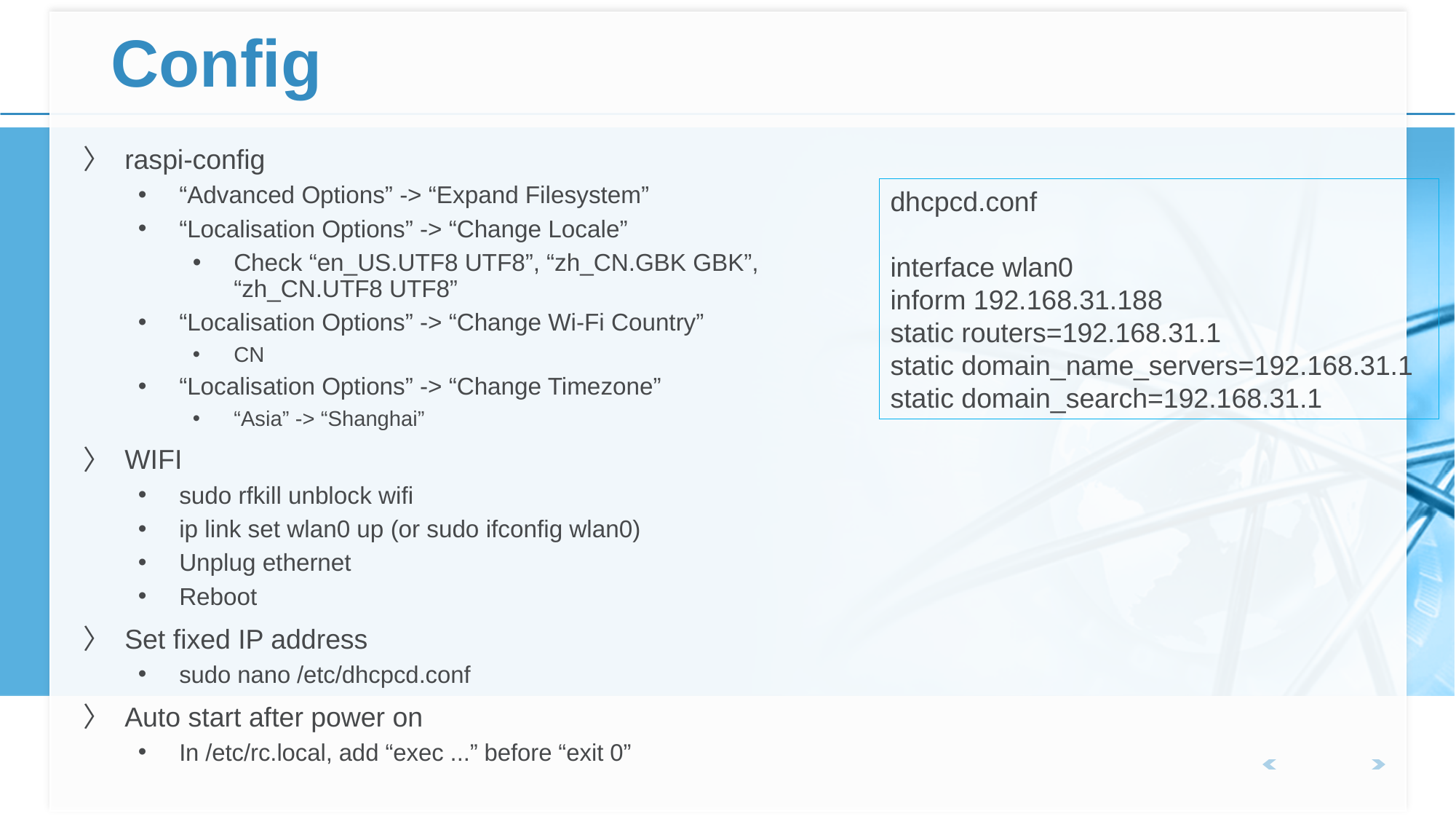

# Config
raspi-config
“Advanced Options” -> “Expand Filesystem”
“Localisation Options” -> “Change Locale”
Check “en_US.UTF8 UTF8”, “zh_CN.GBK GBK”, “zh_CN.UTF8 UTF8”
“Localisation Options” -> “Change Wi-Fi Country”
CN
“Localisation Options” -> “Change Timezone”
“Asia” -> “Shanghai”
WIFI
sudo rfkill unblock wifi
ip link set wlan0 up (or sudo ifconfig wlan0)
Unplug ethernet
Reboot
Set fixed IP address
sudo nano /etc/dhcpcd.conf
Auto start after power on
In /etc/rc.local, add “exec ...” before “exit 0”
dhcpcd.conf

interface wlan0
inform 192.168.31.188
static routers=192.168.31.1
static domain_name_servers=192.168.31.1
static domain_search=192.168.31.1